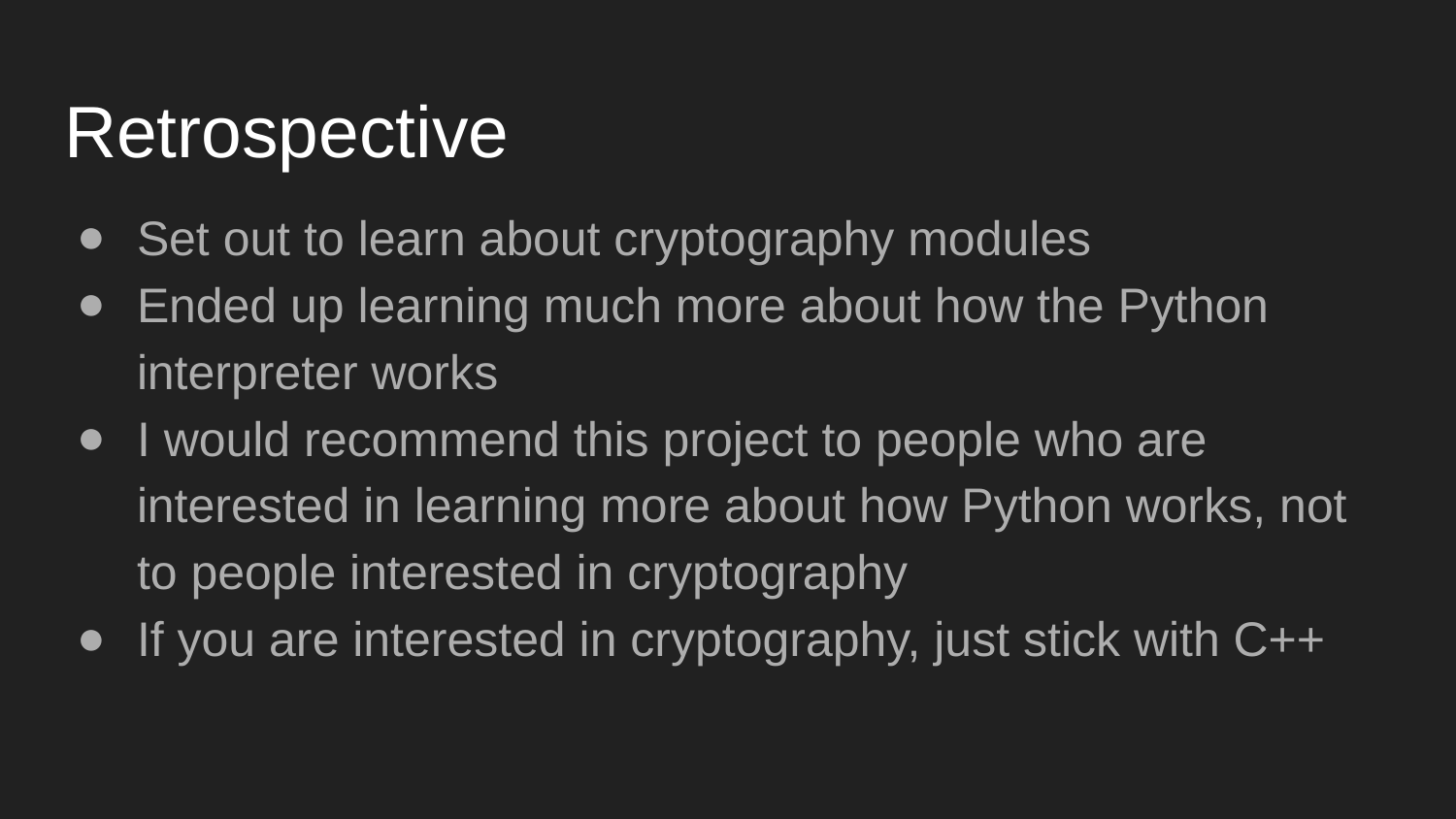

# Retrospective
Set out to learn about cryptography modules
Ended up learning much more about how the Python interpreter works
I would recommend this project to people who are interested in learning more about how Python works, not to people interested in cryptography
If you are interested in cryptography, just stick with C++